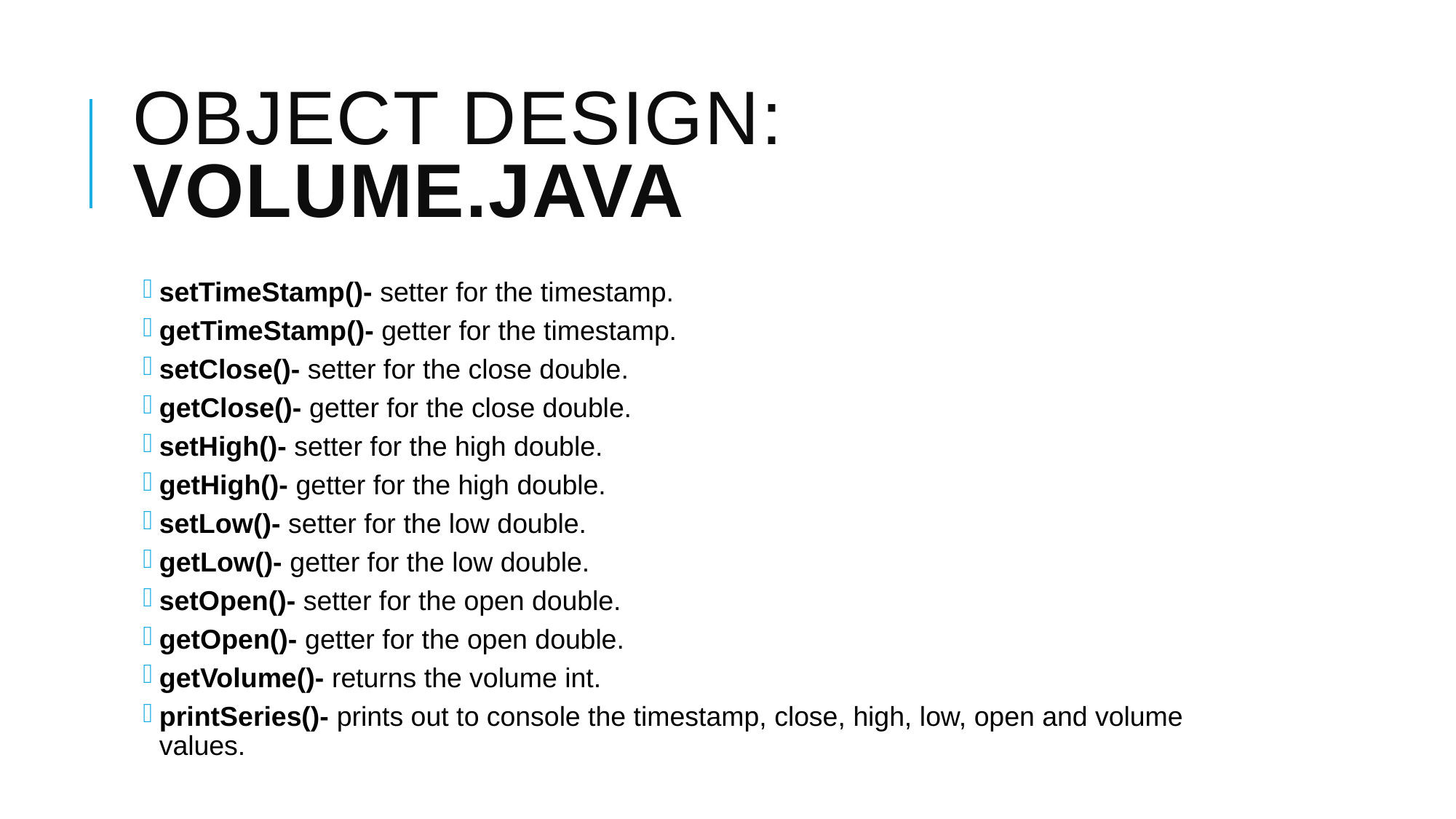

# Object design: Volume.java
setTimeStamp()- setter for the timestamp.
getTimeStamp()- getter for the timestamp.
setClose()- setter for the close double.
getClose()- getter for the close double.
setHigh()- setter for the high double.
getHigh()- getter for the high double.
setLow()- setter for the low double.
getLow()- getter for the low double.
setOpen()- setter for the open double.
getOpen()- getter for the open double.
getVolume()- returns the volume int.
printSeries()- prints out to console the timestamp, close, high, low, open and volume values.